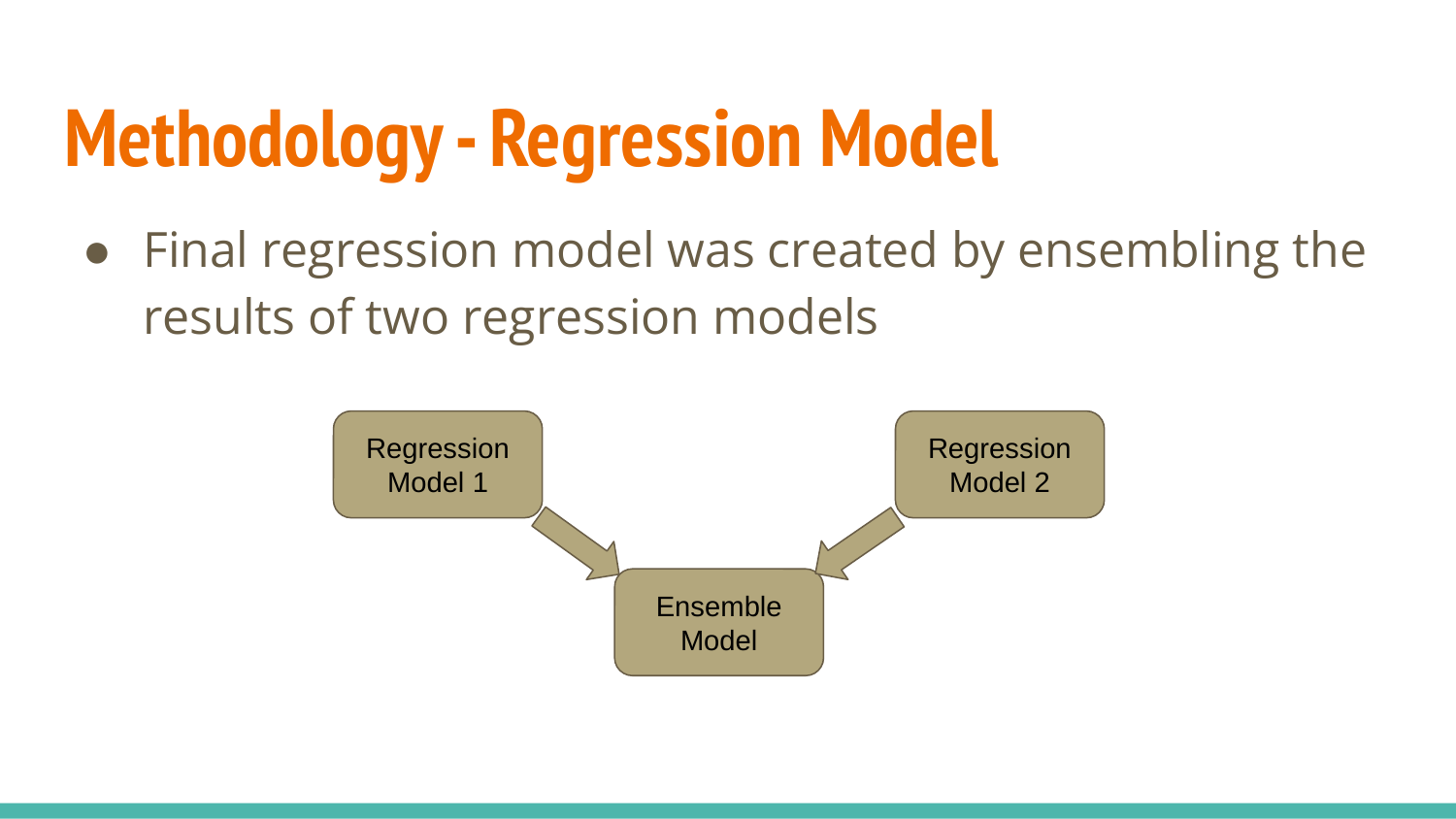

# Methodology - Regression Model
Final regression model was created by ensembling the results of two regression models
Regression Model 1
Regression Model 2

Ensemble Model